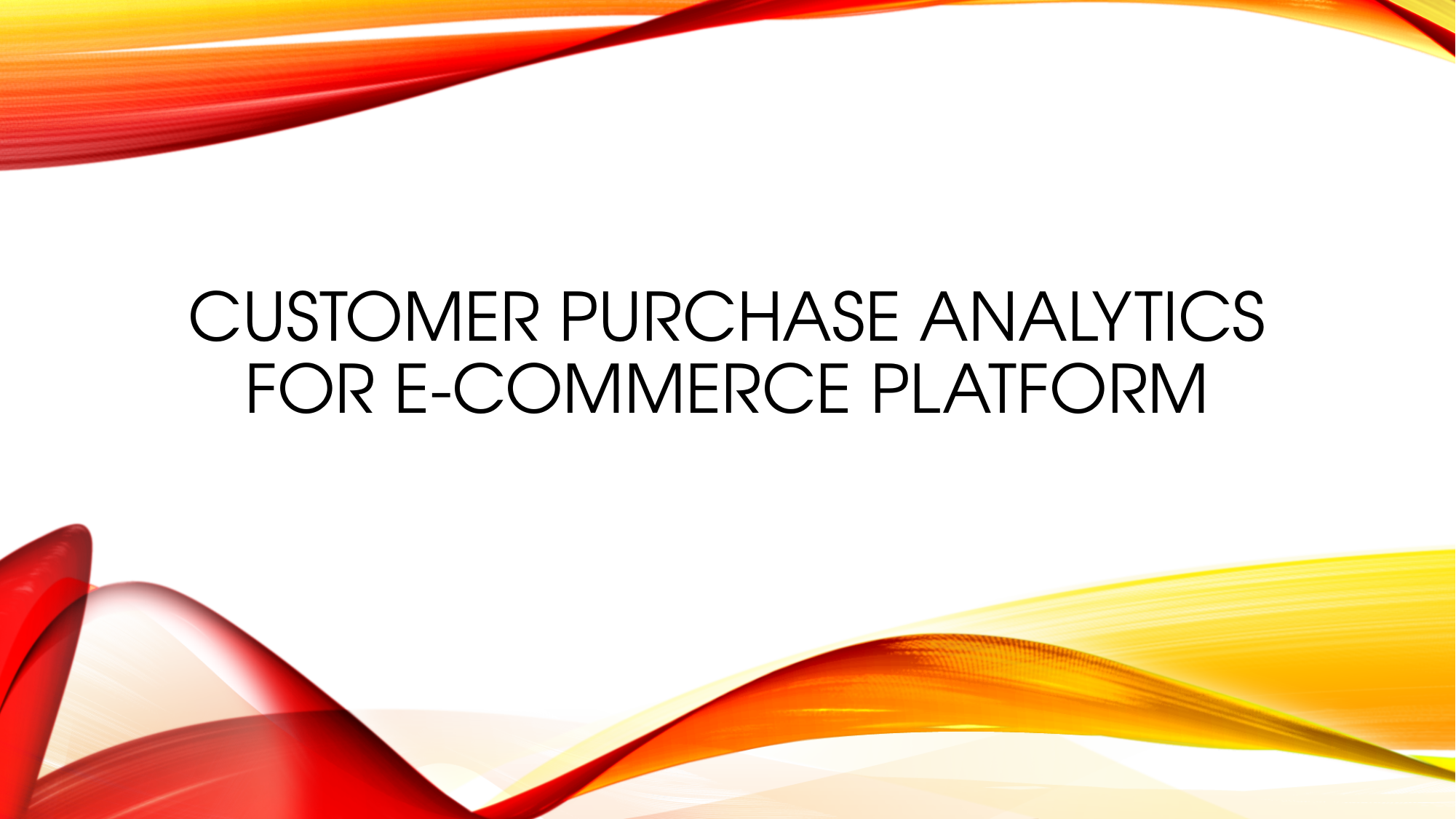

# Customer Purchase analytics for E-commerce platform